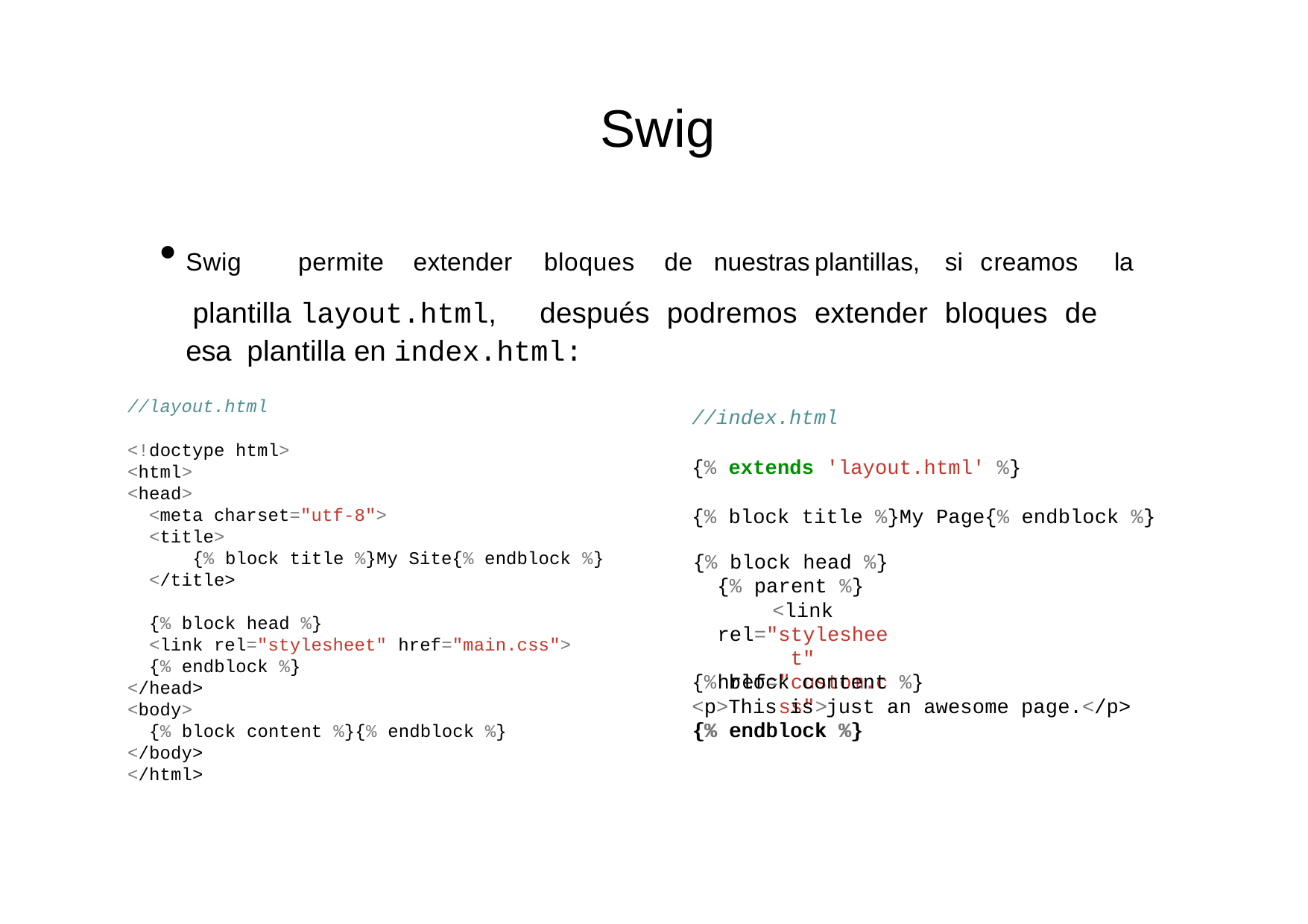

# Swig
Swig	permite	extender		bloques	de	nuestras	plantillas,	si	creamos	la  plantilla layout.html,	después		podremos	extender	bloques	de	esa  plantilla en index.html:
//layout.html
//index.html

{% extends 'layout.html' %}

{% block title %}My Page{% endblock %}
<!doctype html>
<html>
<head>
<meta charset="utf-8">
<title>
{% block title %}My Site{% endblock %}
</title>
{% block head %}
{% parent %}
<link rel="stylesheet" href="custom.css">
{% endblock %}
{% block head %}
<link rel="stylesheet" href="main.css">
{% endblock %}
</head>
<body>
{% block content %}
<p>This is just an awesome page.</p>
{% endblock %}
{% block content
</body>
</html>
%}{% endblock %}